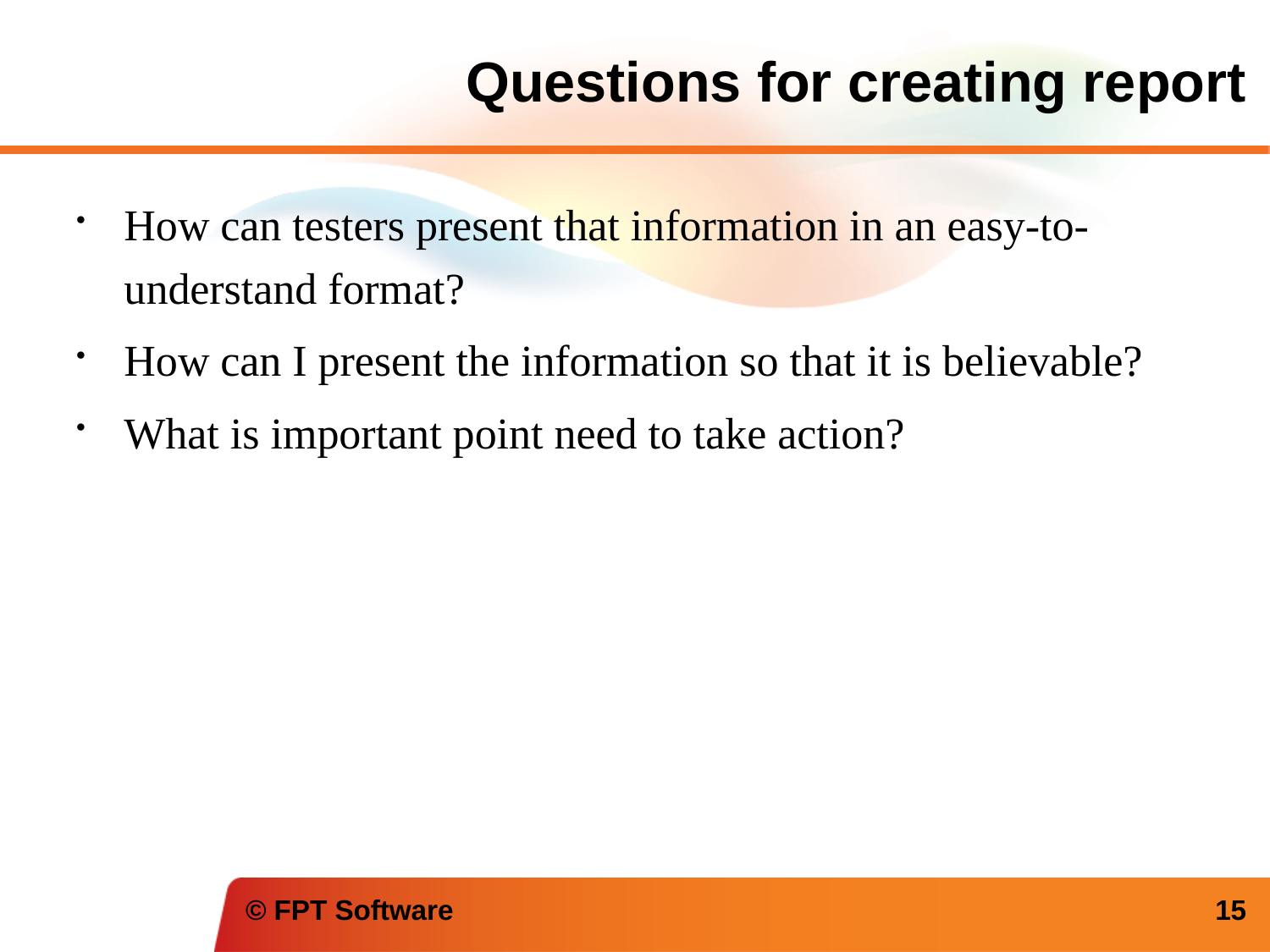

Questions for creating report
How can testers present that information in an easy-to-understand format?
How can I present the information so that it is believable?
What is important point need to take action?